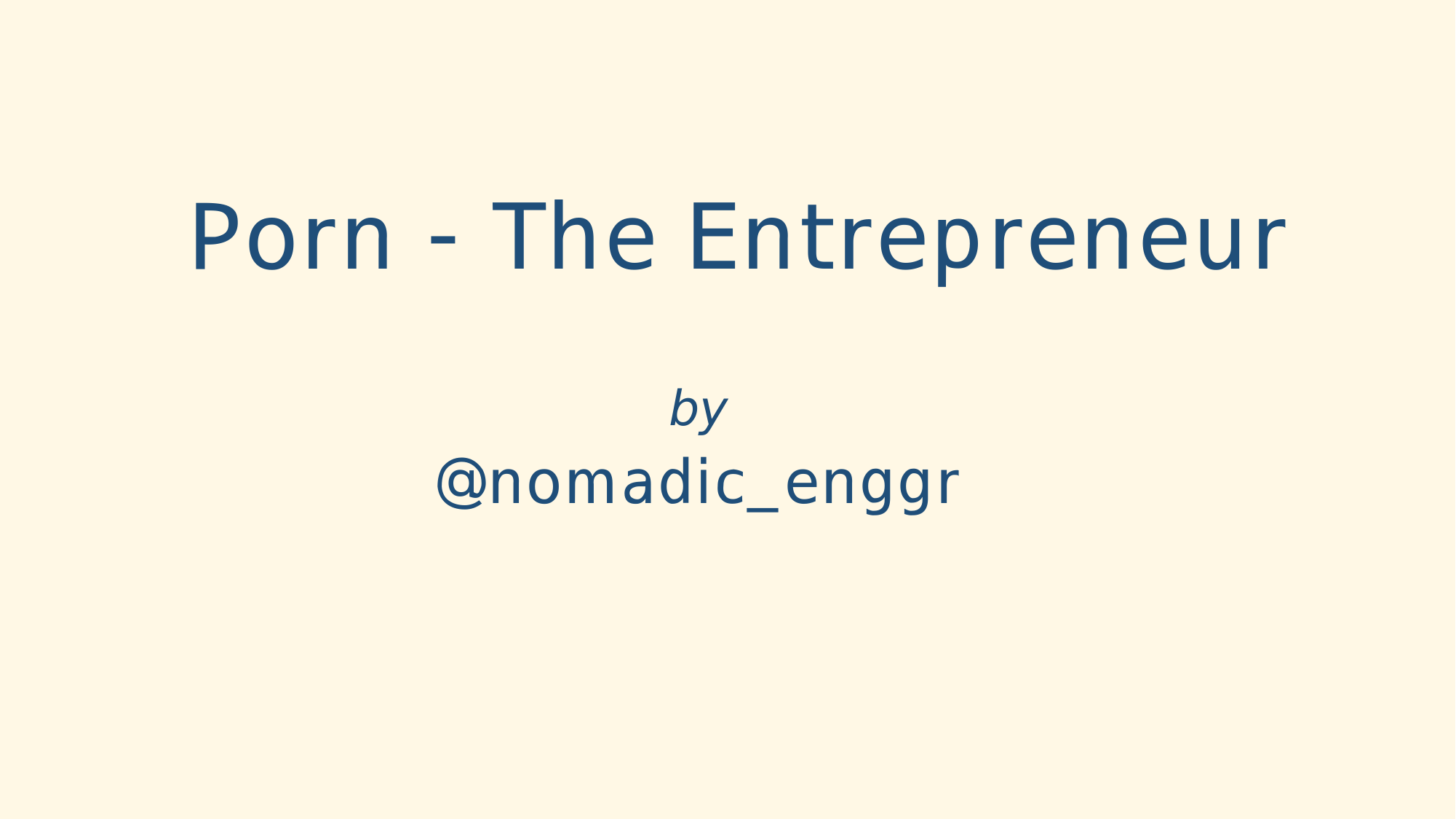

# Porn - The Entrepreneur

by
@nomadic_enggr